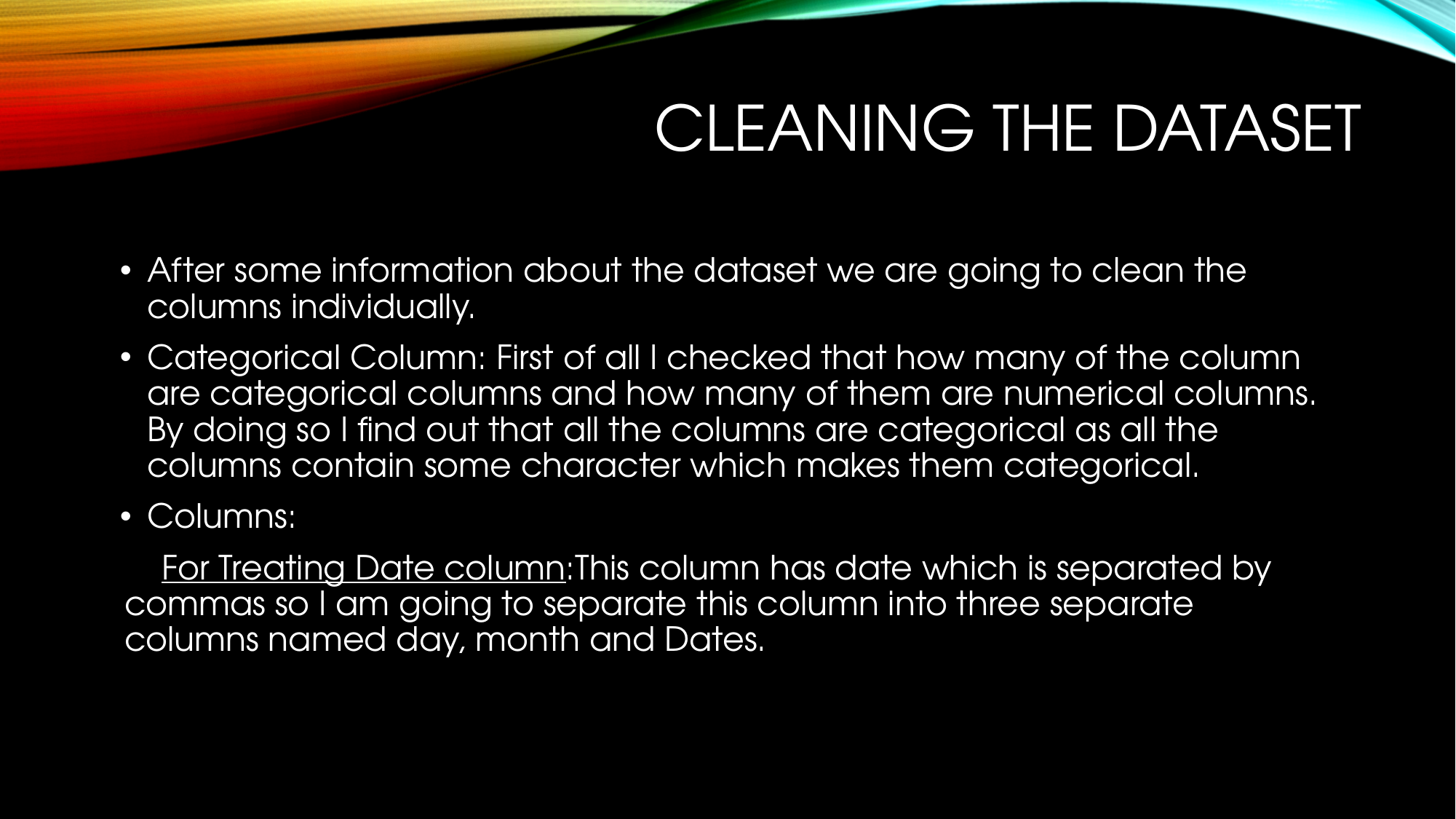

# Cleaning The Dataset
After some information about the dataset we are going to clean the columns individually.
Categorical Column: First of all I checked that how many of the column are categorical columns and how many of them are numerical columns. By doing so I find out that all the columns are categorical as all the columns contain some character which makes them categorical.
Columns:
    For Treating Date column:This column has date which is separated by commas so I am going to separate this column into three separate columns named day, month and Dates.